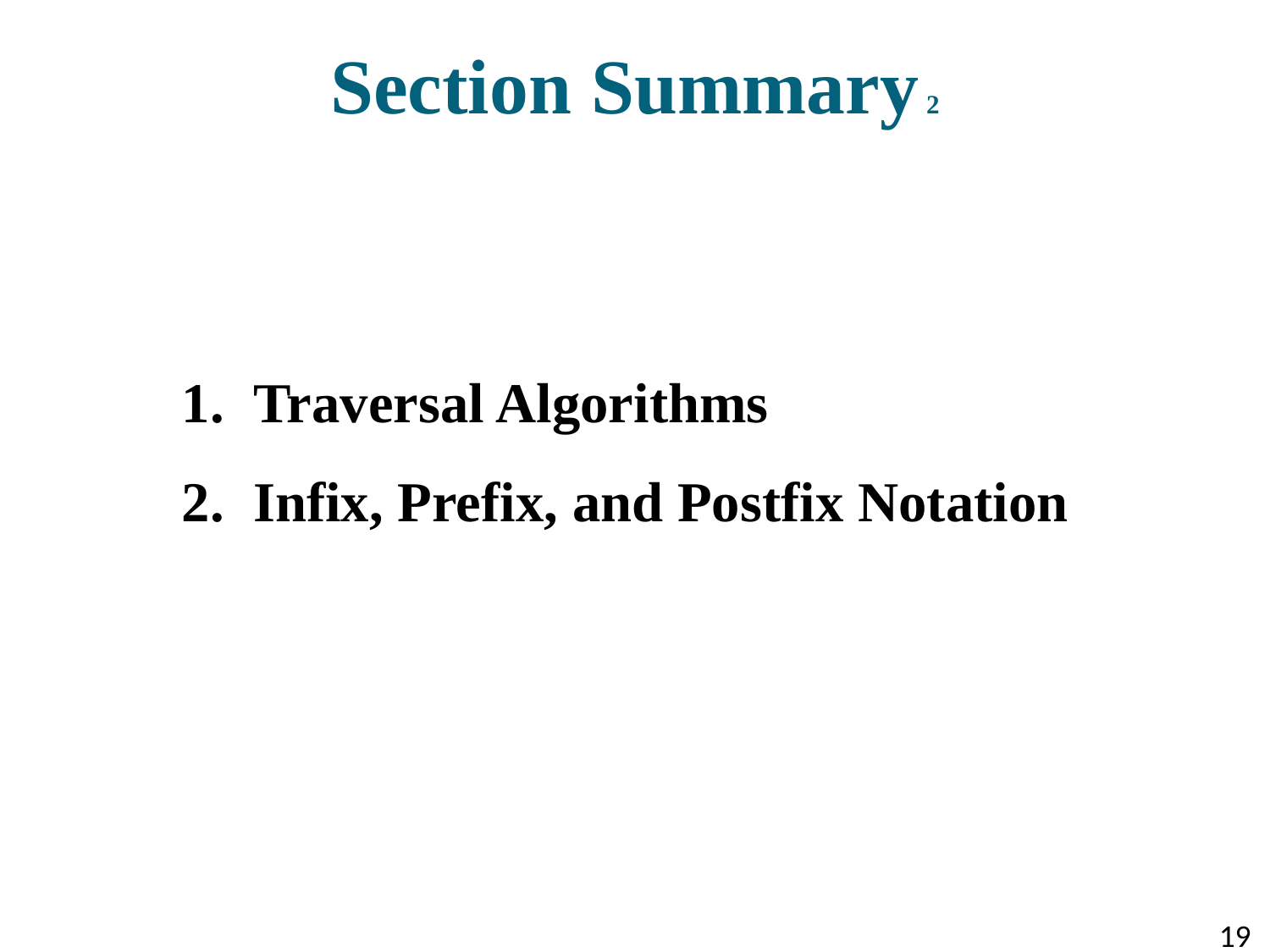

# Section Summary 2
Traversal Algorithms
Infix, Prefix, and Postfix Notation